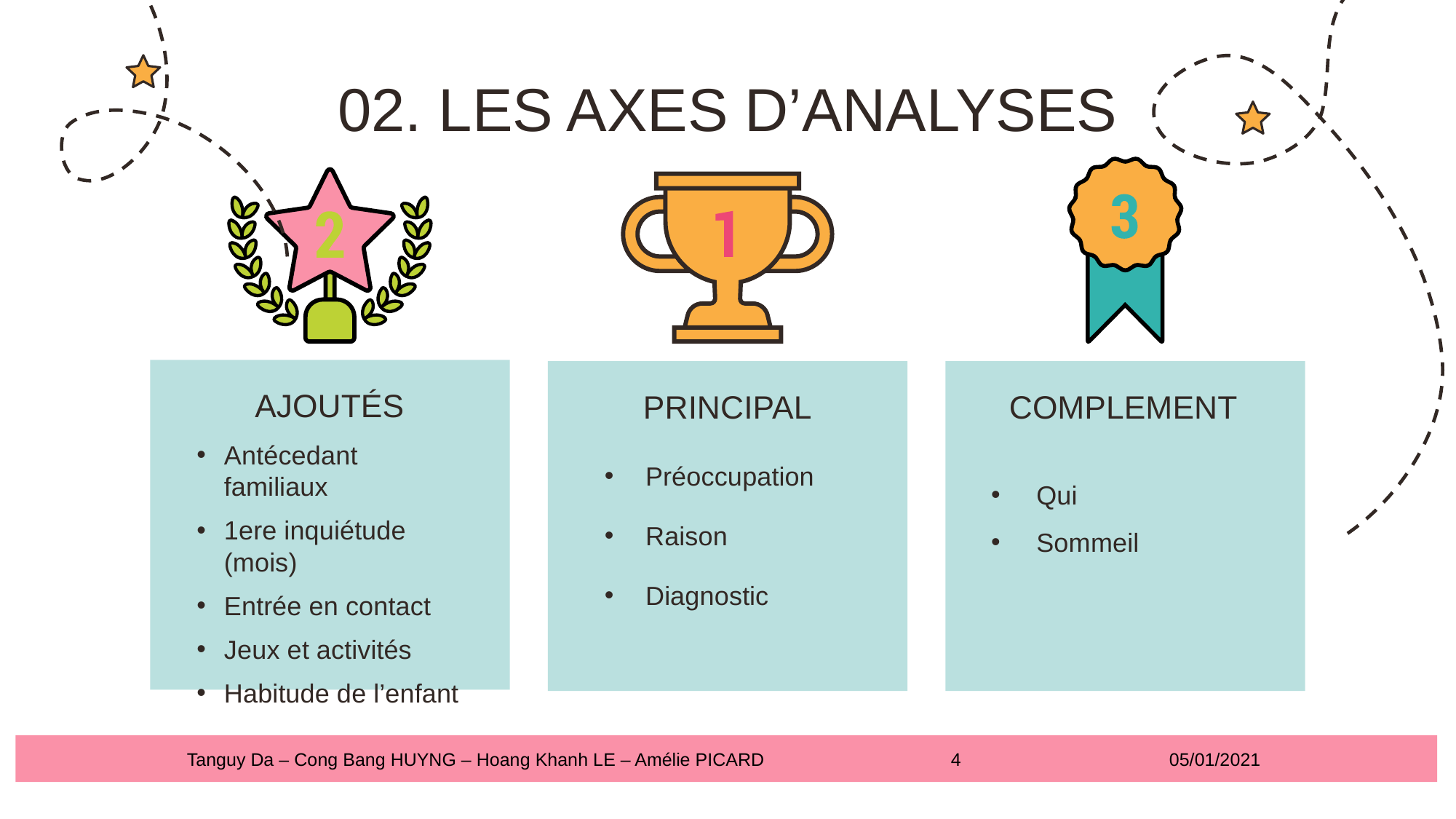

# 02. LES AXES D’ANALYSES

AJOUTÉS
PRINCIPAL
COMPLEMENT
Antécedant familiaux
1ere inquiétude (mois)
Entrée en contact
Jeux et activités
Habitude de l’enfant
Préoccupation
Raison
Diagnostic
Qui
Sommeil
Tanguy Da – Cong Bang HUYNG – Hoang Khanh LE – Amélie PICARD 		4		05/01/2021